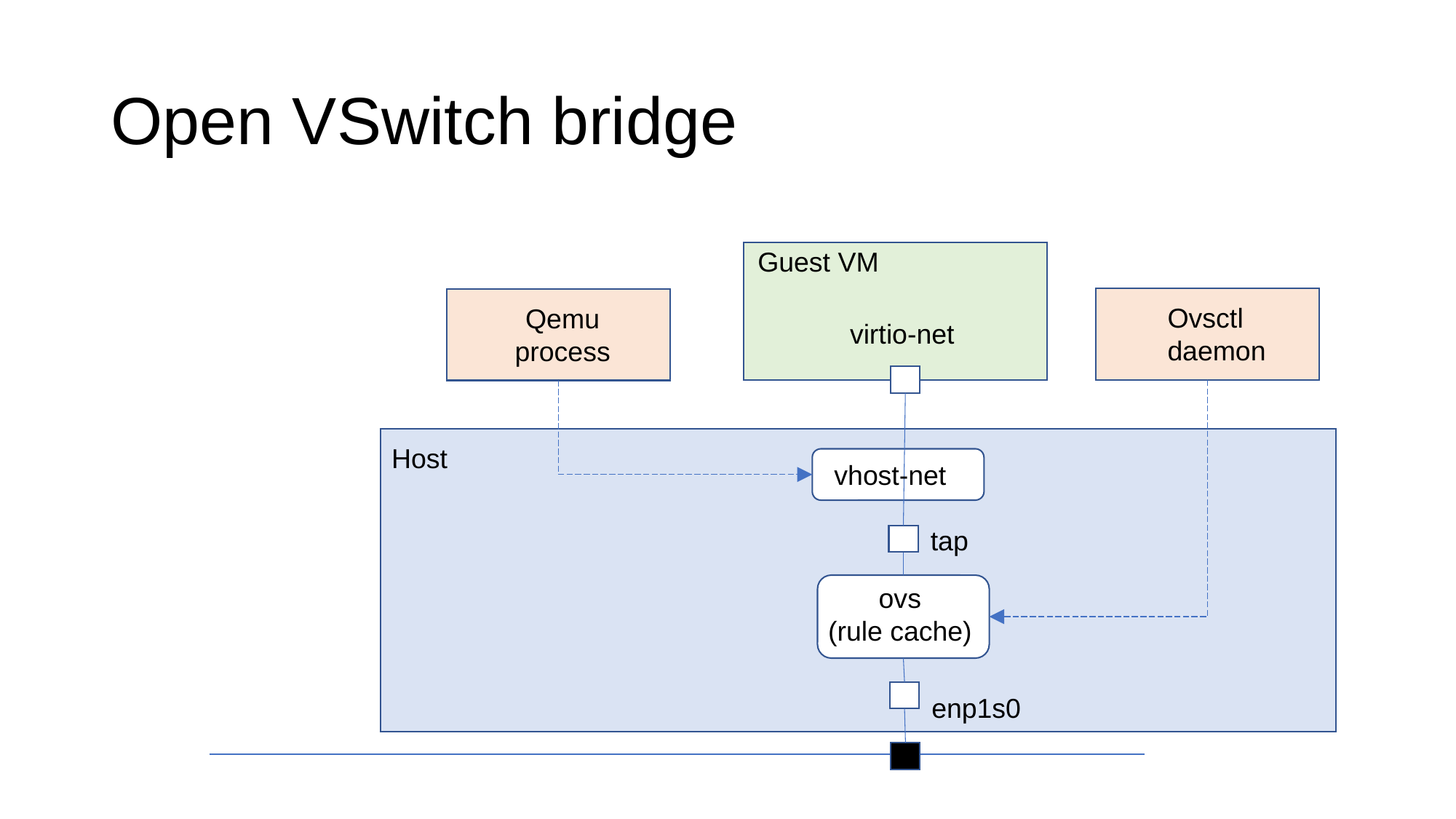

# Open VSwitch bridge
Guest VM

Ovsctl daemon
Qemu process
virtio-net

Host

vhost-net
tap

ovs
(rule cache)

enp1s0